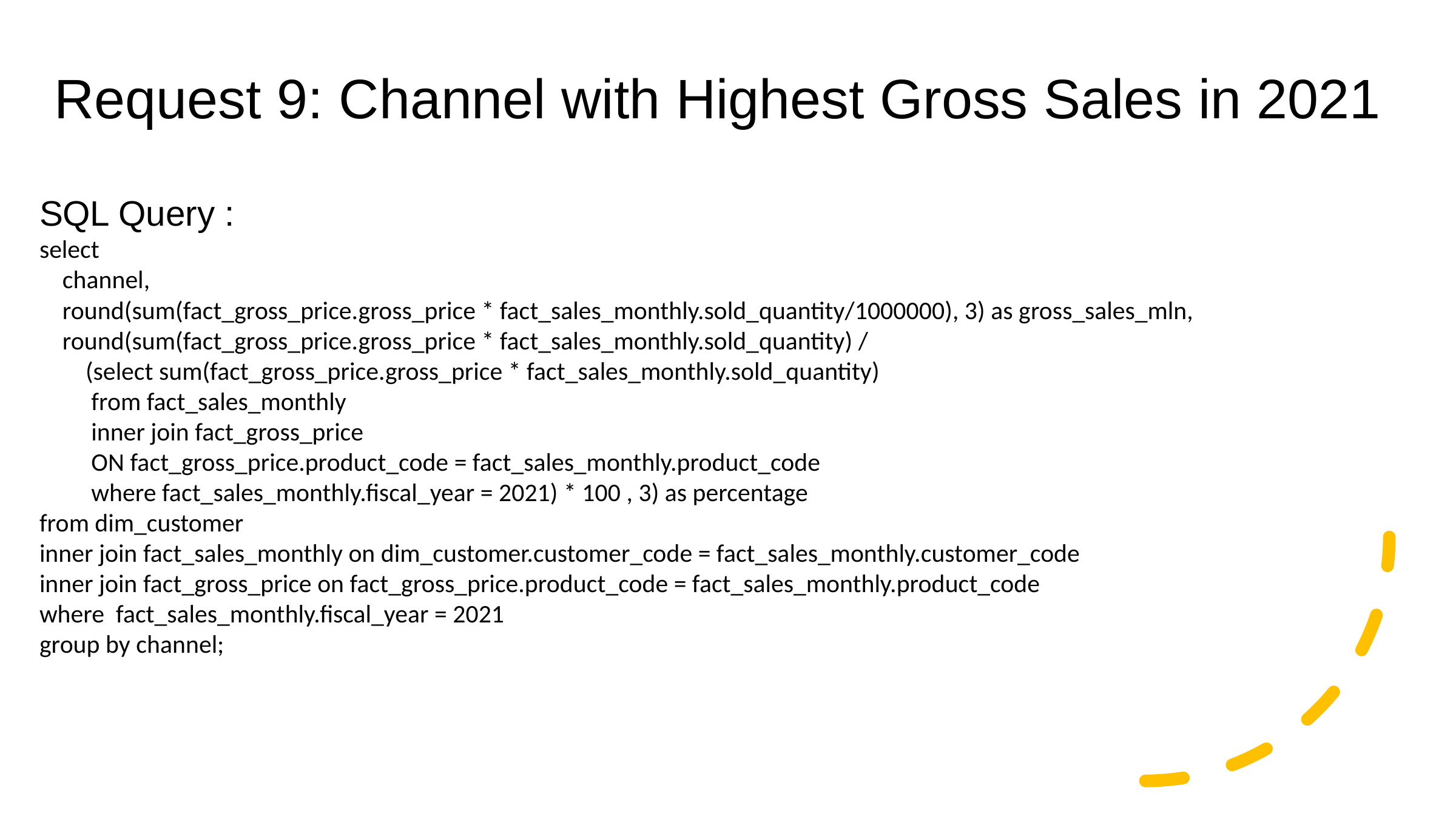

Request 9: Channel with Highest Gross Sales in 2021
SQL Query :
select
    channel,
    round(sum(fact_gross_price.gross_price * fact_sales_monthly.sold_quantity/1000000), 3) as gross_sales_mln,
    round(sum(fact_gross_price.gross_price * fact_sales_monthly.sold_quantity) /
        (select sum(fact_gross_price.gross_price * fact_sales_monthly.sold_quantity)
         from fact_sales_monthly
         inner join fact_gross_price
         ON fact_gross_price.product_code = fact_sales_monthly.product_code
         where fact_sales_monthly.fiscal_year = 2021) * 100 , 3) as percentage
from dim_customer
inner join fact_sales_monthly on dim_customer.customer_code = fact_sales_monthly.customer_code
inner join fact_gross_price on fact_gross_price.product_code = fact_sales_monthly.product_code
where  fact_sales_monthly.fiscal_year = 2021
group by channel;